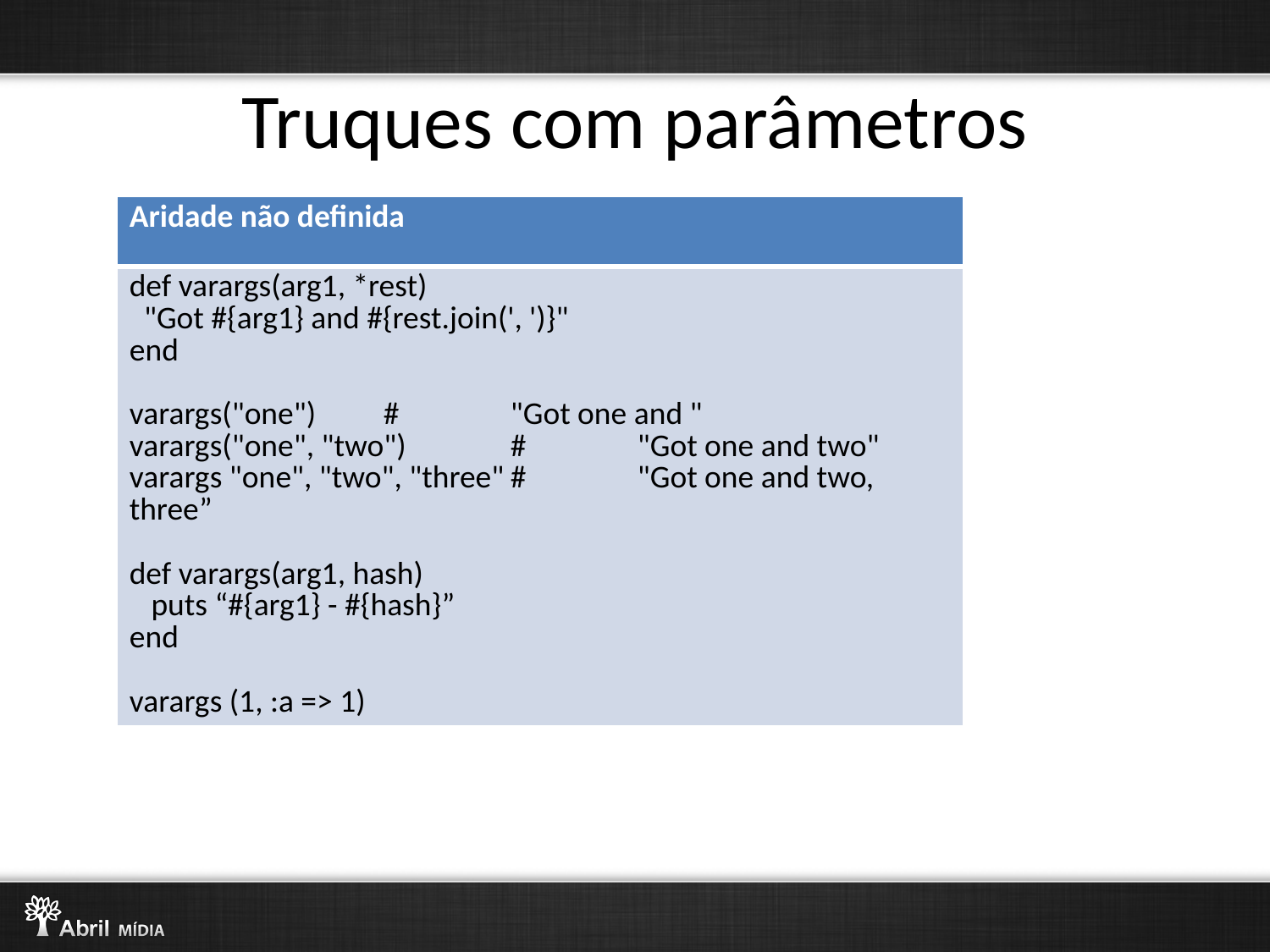

# Truques com parâmetros
| Aridade não definida |
| --- |
| def varargs(arg1, \*rest) "Got #{arg1} and #{rest.join(', ')}" end varargs("one") # "Got one and " varargs("one", "two") # "Got one and two" varargs "one", "two", "three" # "Got one and two, three” def varargs(arg1, hash) puts “#{arg1} - #{hash}” end varargs (1, :a => 1) |